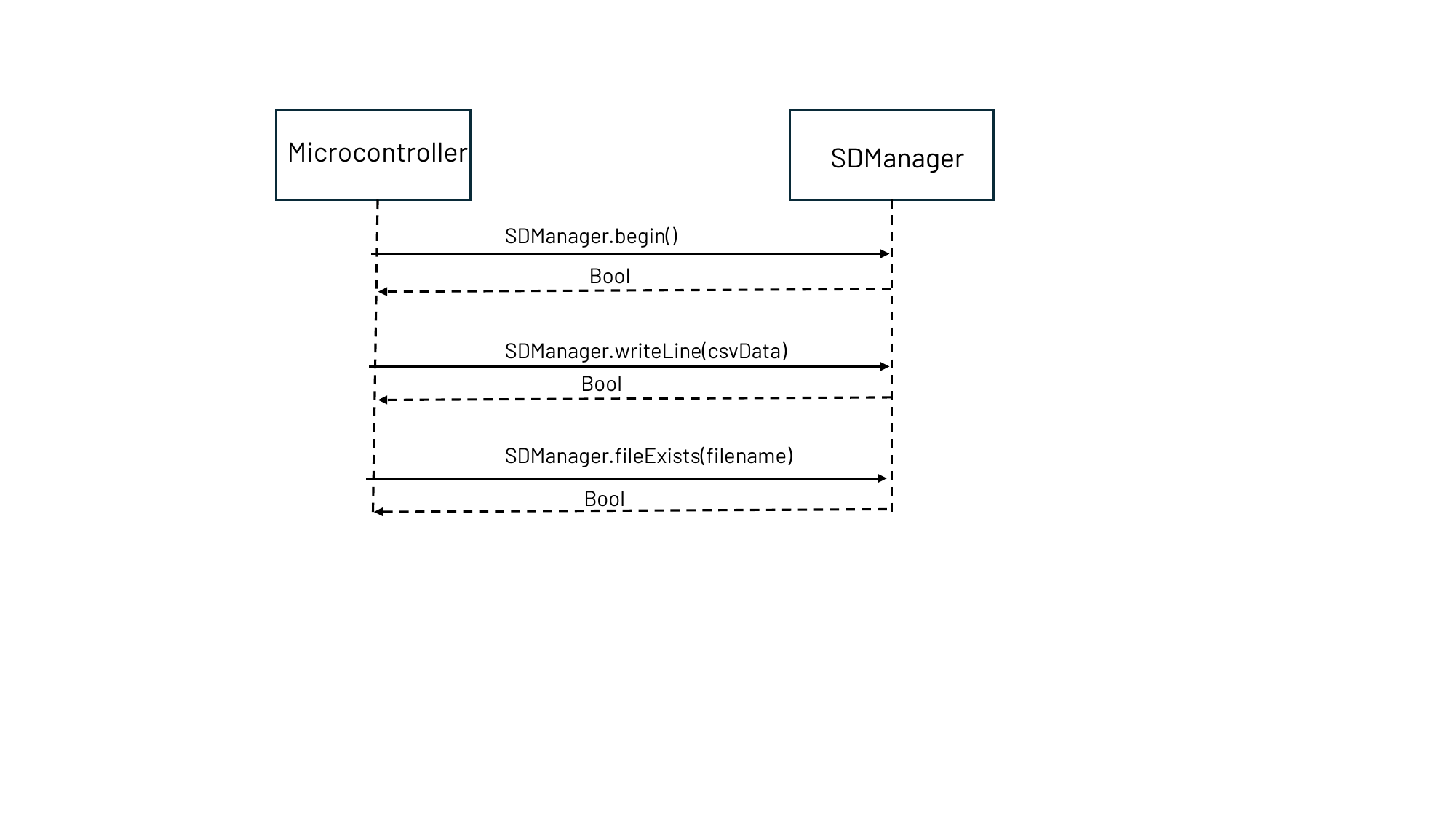

Microcontroller
SDManager
SDManager.begin()
Bool
SDManager.writeLine(csvData)
Bool
SDManager.fileExists(filename)
Bool